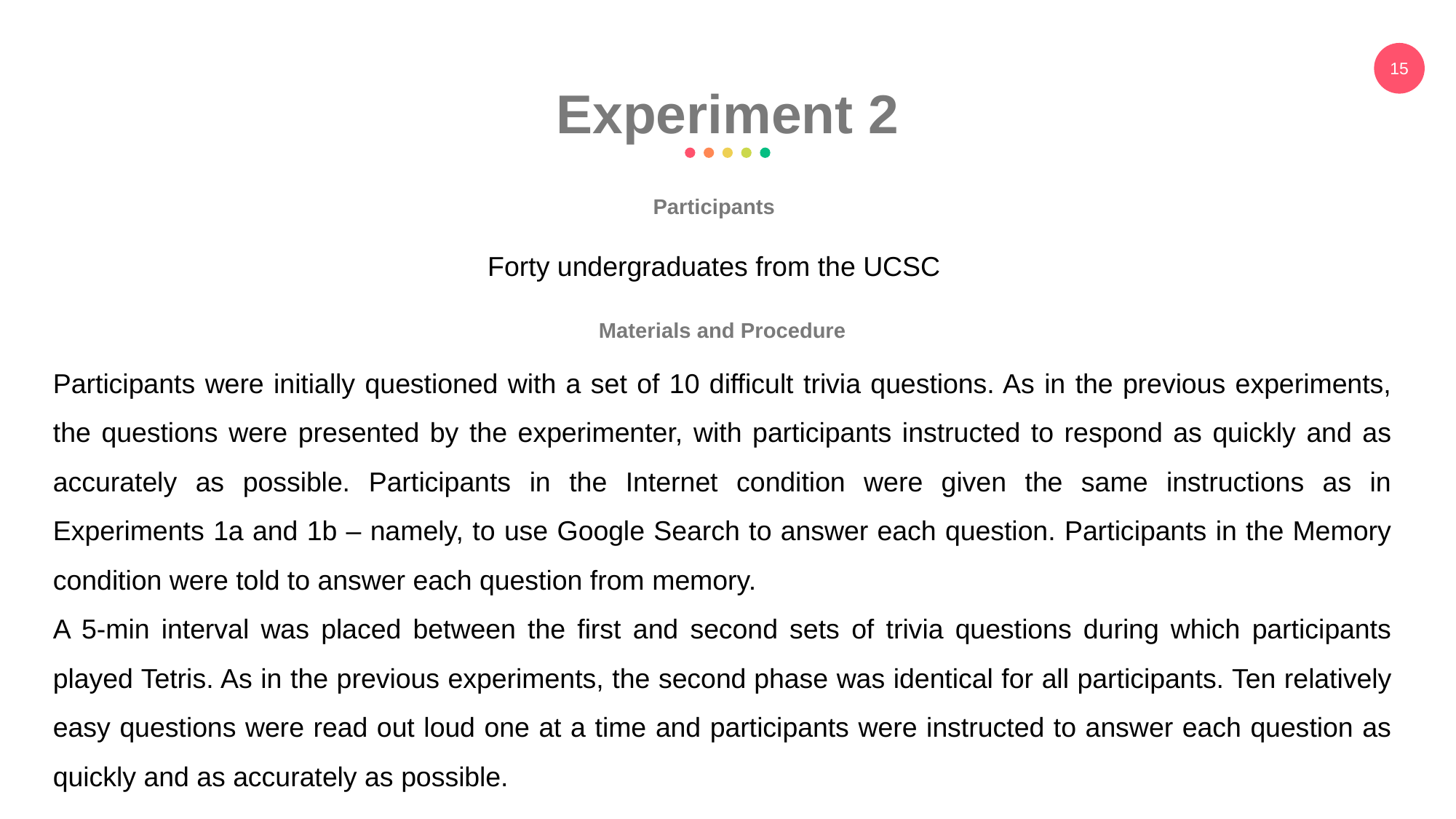

Experiment 2

Participants
Forty undergraduates from the UCSC
Materials and Procedure
Participants were initially questioned with a set of 10 difficult trivia questions. As in the previous experiments, the questions were presented by the experimenter, with participants instructed to respond as quickly and as accurately as possible. Participants in the Internet condition were given the same instructions as in Experiments 1a and 1b – namely, to use Google Search to answer each question. Participants in the Memory condition were told to answer each question from memory.
A 5-min interval was placed between the first and second sets of trivia questions during which participants played Tetris. As in the previous experiments, the second phase was identical for all participants. Ten relatively easy questions were read out loud one at a time and participants were instructed to answer each question as quickly and as accurately as possible.